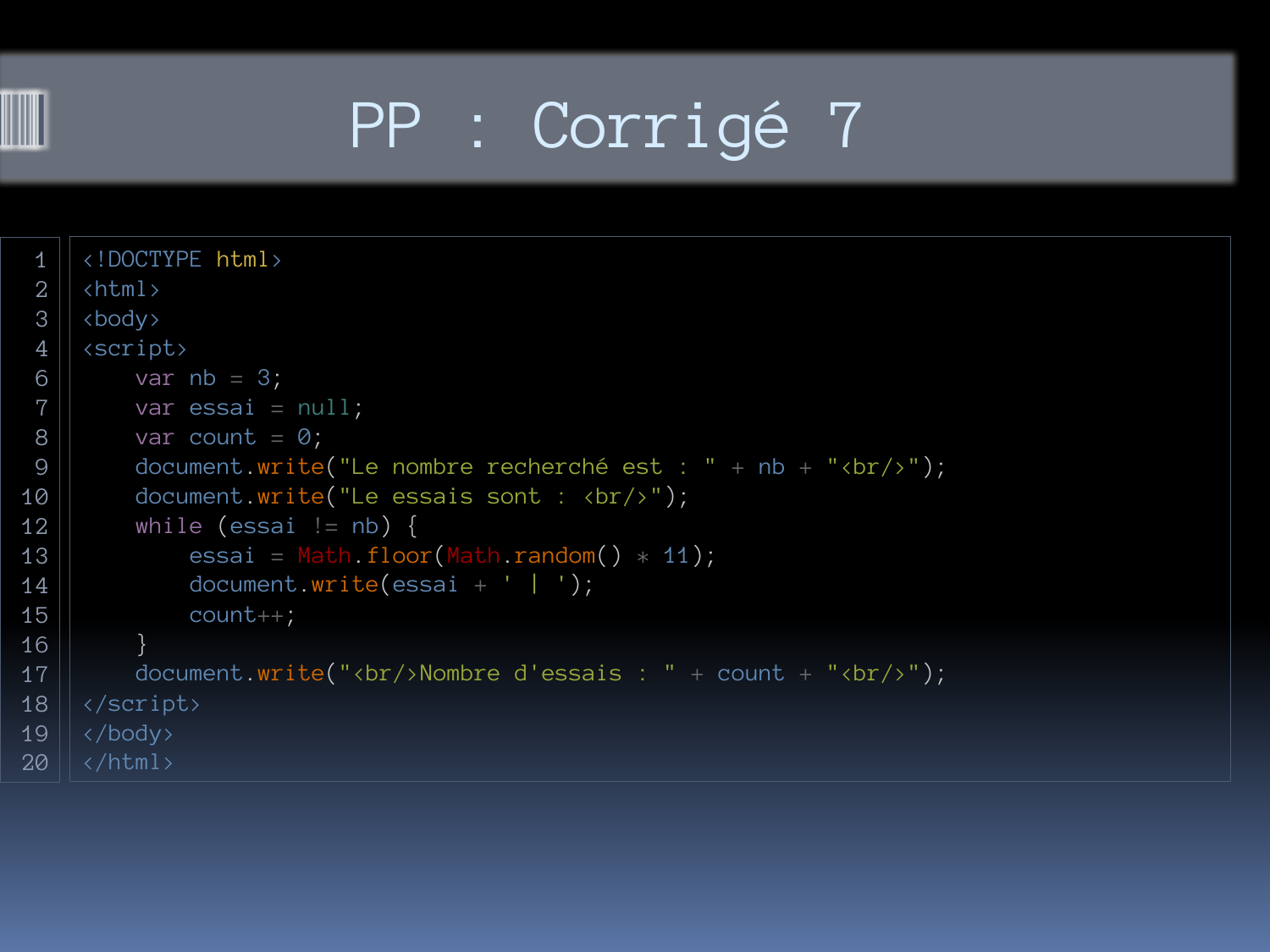

# PP : Corrigé 7
<!DOCTYPE html>
<html>
<body>
<script>
    var nb = 3;
    var essai = null;
    var count = 0;
    document.write("Le nombre recherché est : " + nb + "<br/>");
    document.write("Le essais sont : <br/>");
    while (essai != nb) {
        essai = Math.floor(Math.random() * 11);
        document.write(essai + ' | ');
        count++;
    }
    document.write("<br/>Nombre d'essais : " + count + "<br/>");
</script>
</body>
</html>
1
2
3
4
6
7
8
9
10
12
13
14
15
16
17
18
19
20